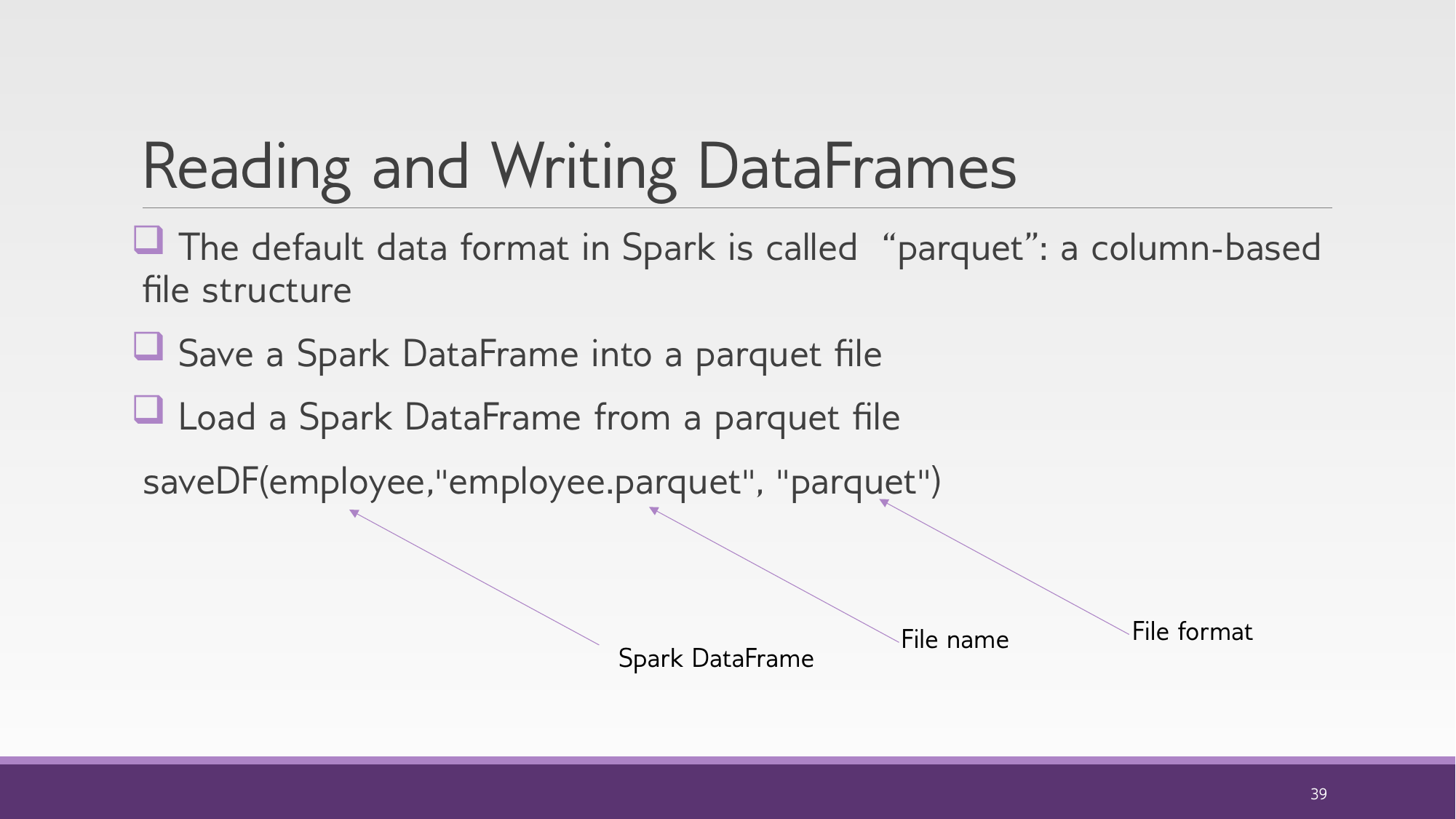

# Reading and Writing DataFrames
 The default data format in Spark is called  “parquet”: a column-based file structure
 Save a Spark DataFrame into a parquet file
 Load a Spark DataFrame from a parquet file
 saveDF(employee,"employee.parquet", "parquet")
File format
File name
Spark DataFrame
39